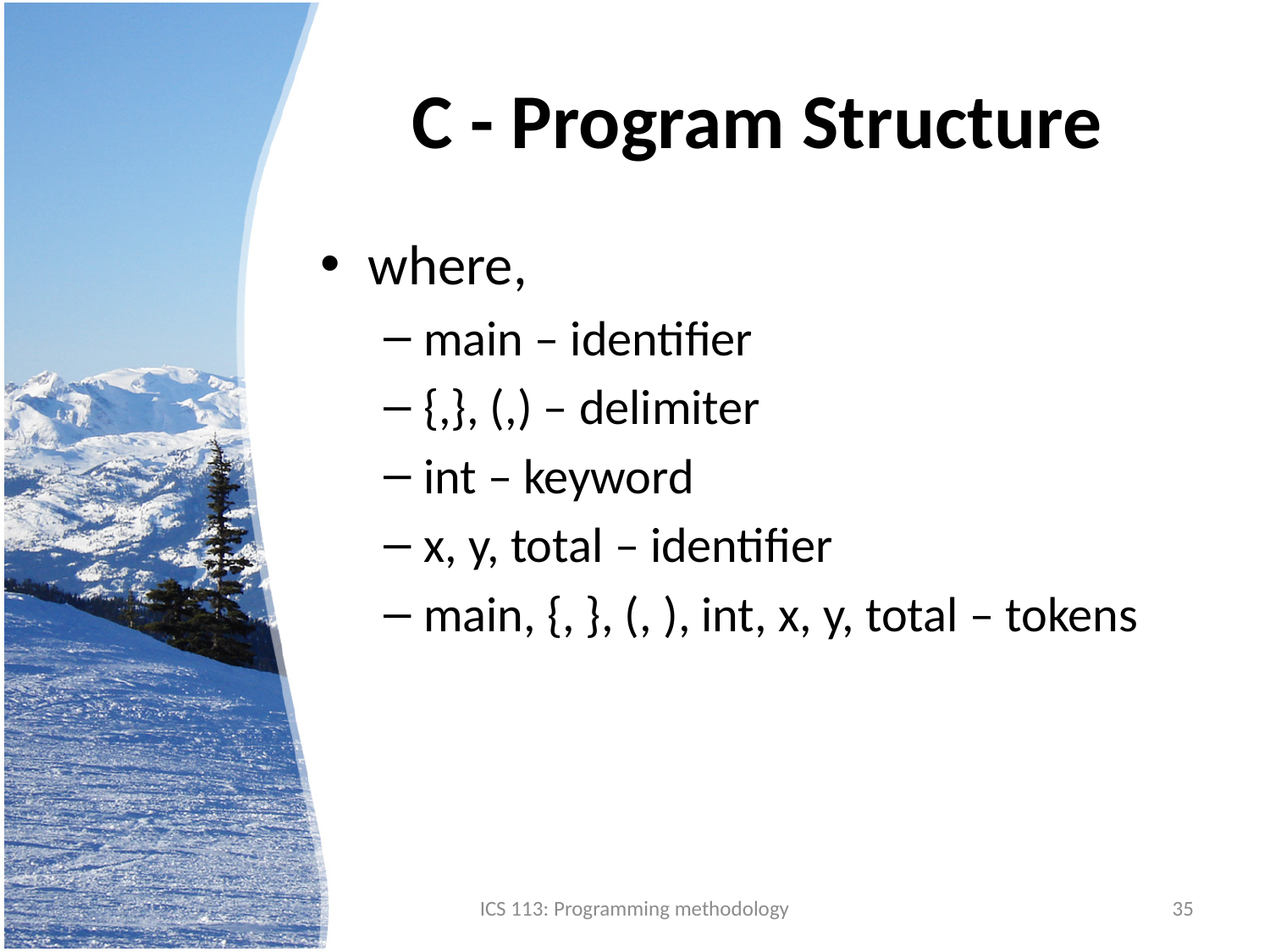

# C - Program Structure
where,
main – identifier
{,}, (,) – delimiter
int – keyword
x, y, total – identifier
main, {, }, (, ), int, x, y, total – tokens

ICS 113: Programming methodology
35